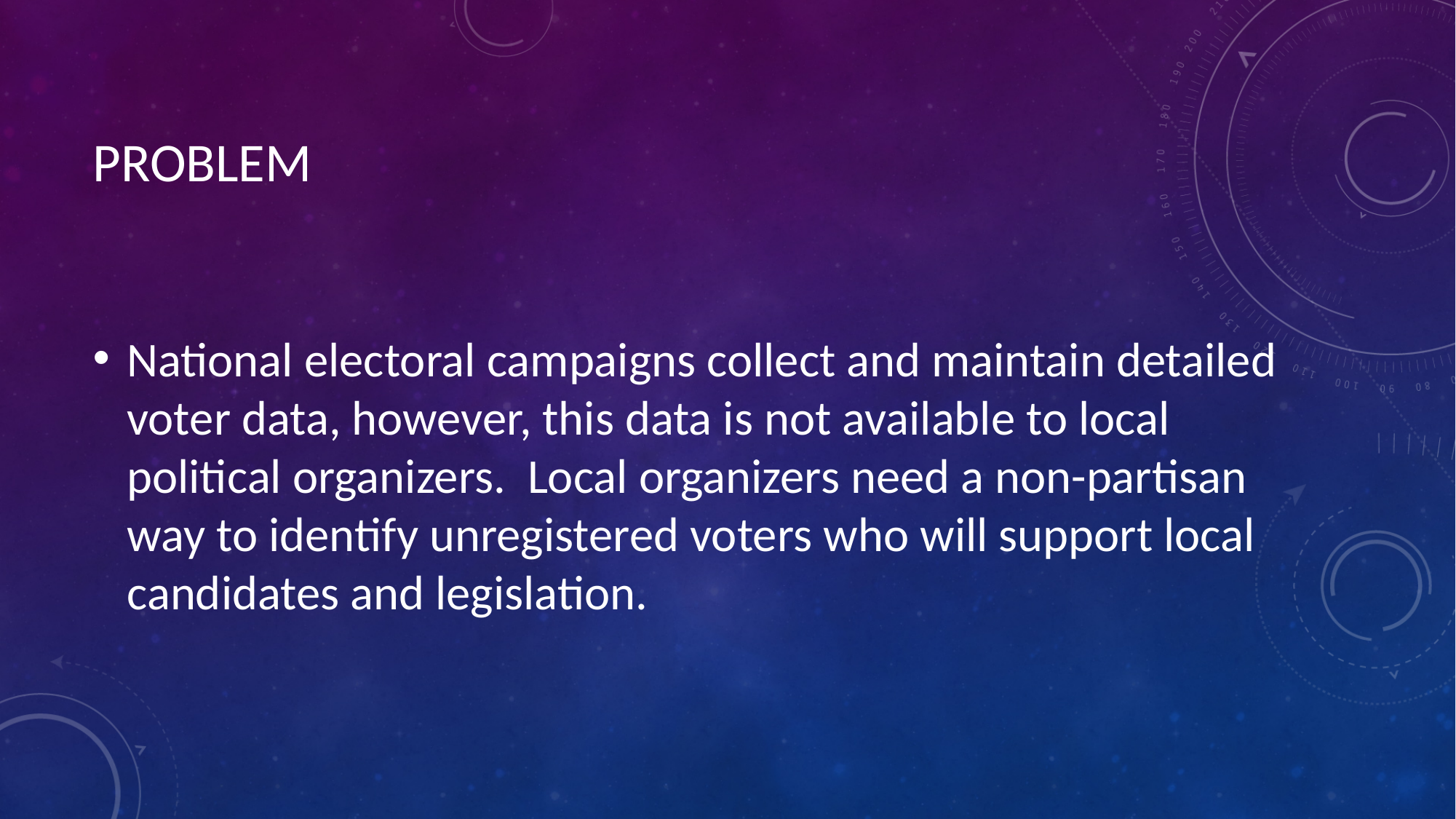

# problem
National electoral campaigns collect and maintain detailed voter data, however, this data is not available to local political organizers.  Local organizers need a non-partisan way to identify unregistered voters who will support local candidates and legislation.